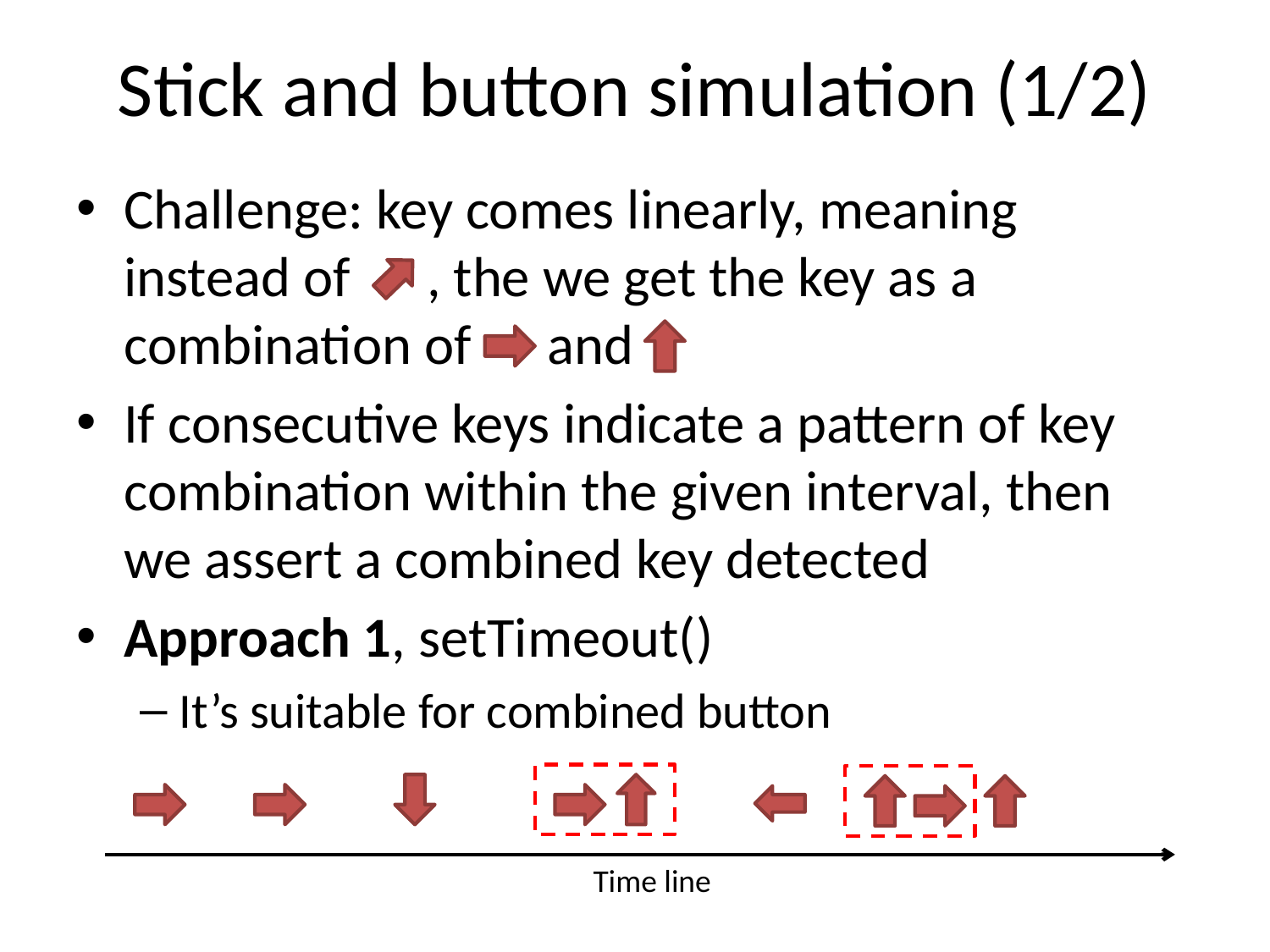

# Stick and button simulation (1/2)
Challenge: key comes linearly, meaning instead of      , the we get the key as a combination of      and
If consecutive keys indicate a pattern of key combination within the given interval, then we assert a combined key detected
Approach 1, setTimeout()
It’s suitable for combined button

Time line